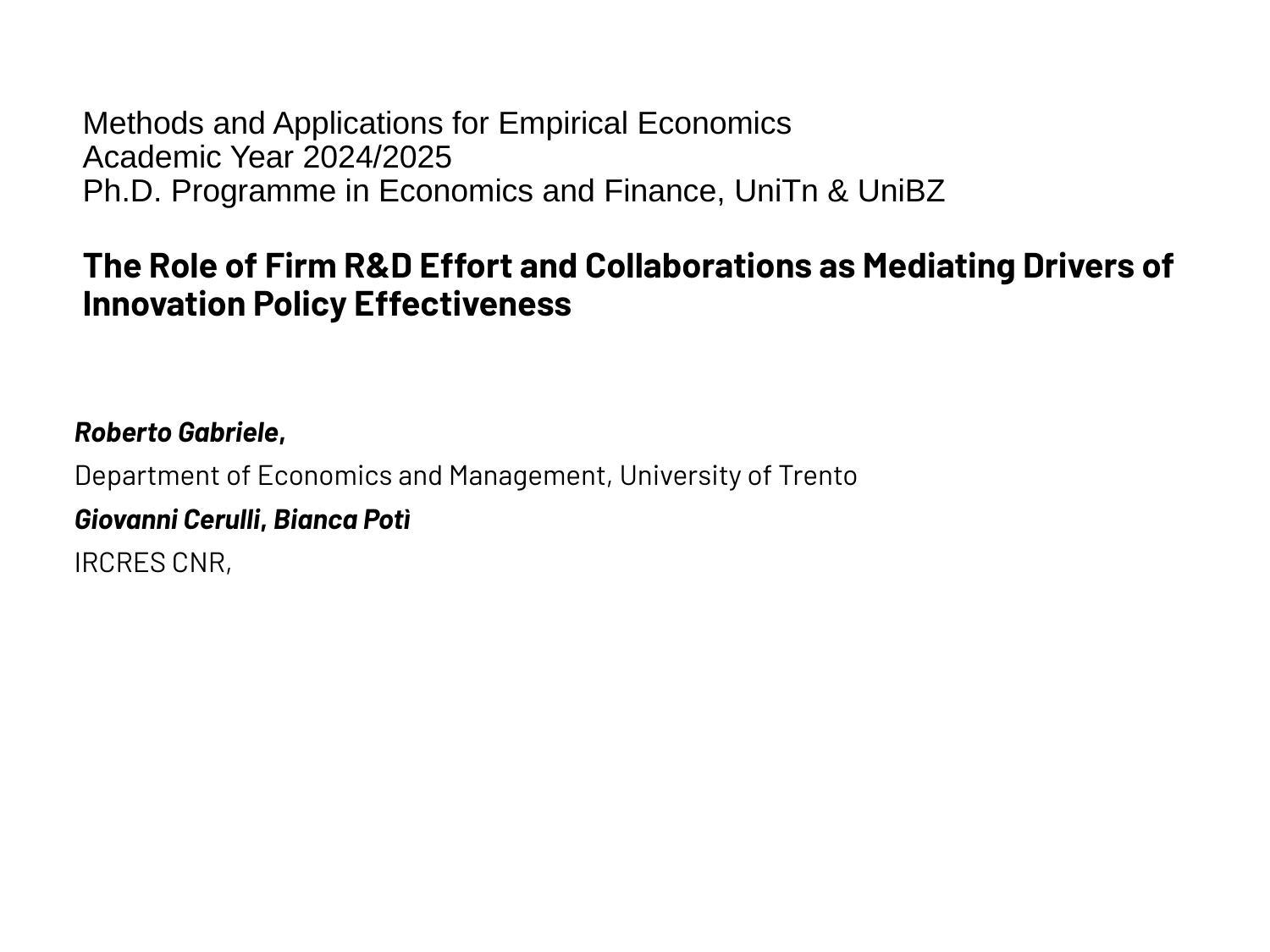

# Methods and Applications for Empirical Economics Academic Year 2024/2025 Ph.D. Programme in Economics and Finance, UniTn & UniBZ The Role of Firm R&D Effort and Collaborations as Mediating Drivers of Innovation Policy Effectiveness
Roberto Gabriele,
Department of Economics and Management, University of Trento
Giovanni Cerulli, Bianca Potì
IRCRES CNR,